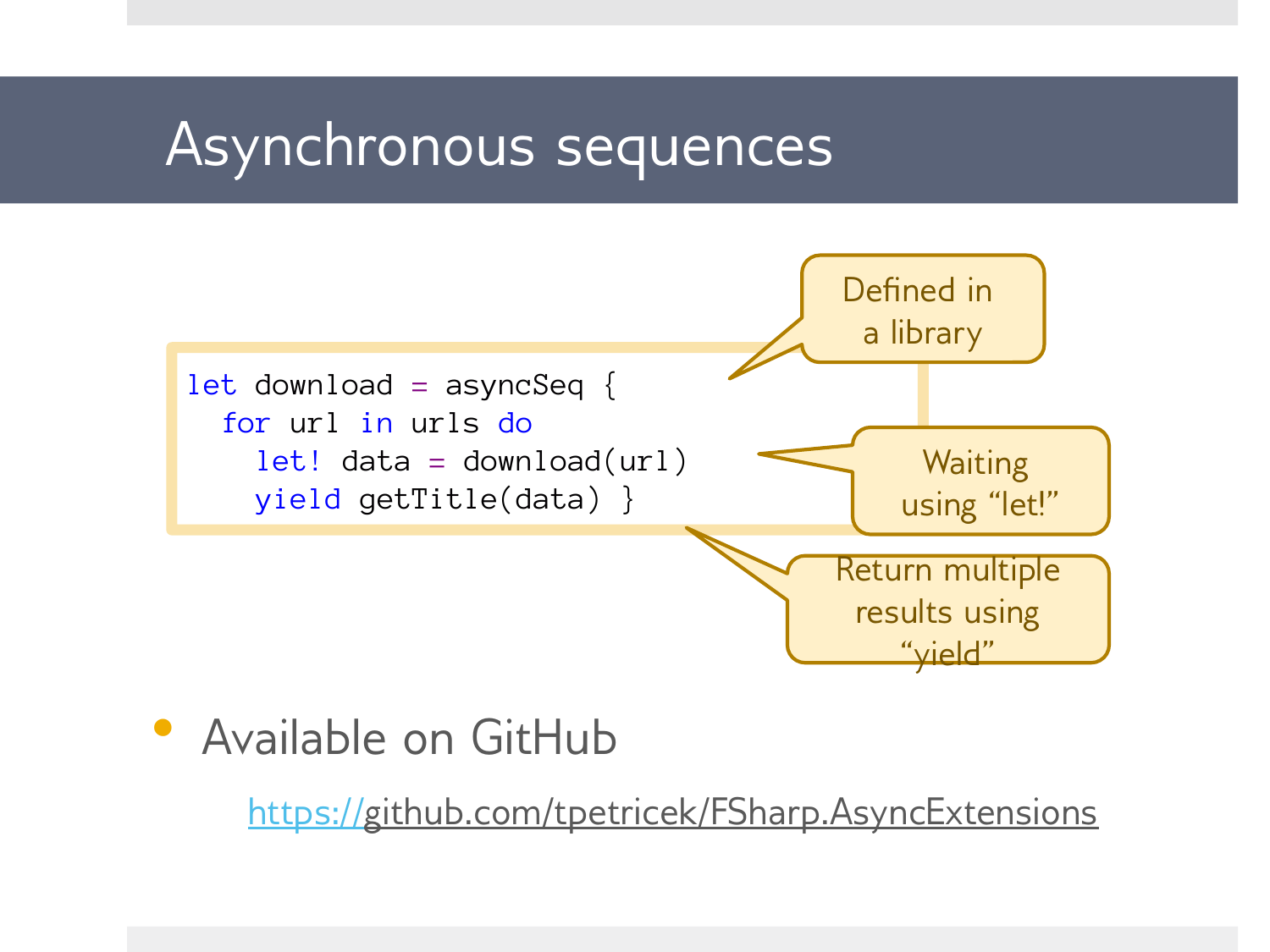

# Asynchronous sequences
Defined in
a library

Available on GitHub
https://github.com/tpetricek/FSharp.AsyncExtensions
let download = asyncSeq {
  for url in urls do
    let! data = download(url)
    yield getTitle(data) }
Waiting
using “let!”
Return multiple results using “yield”